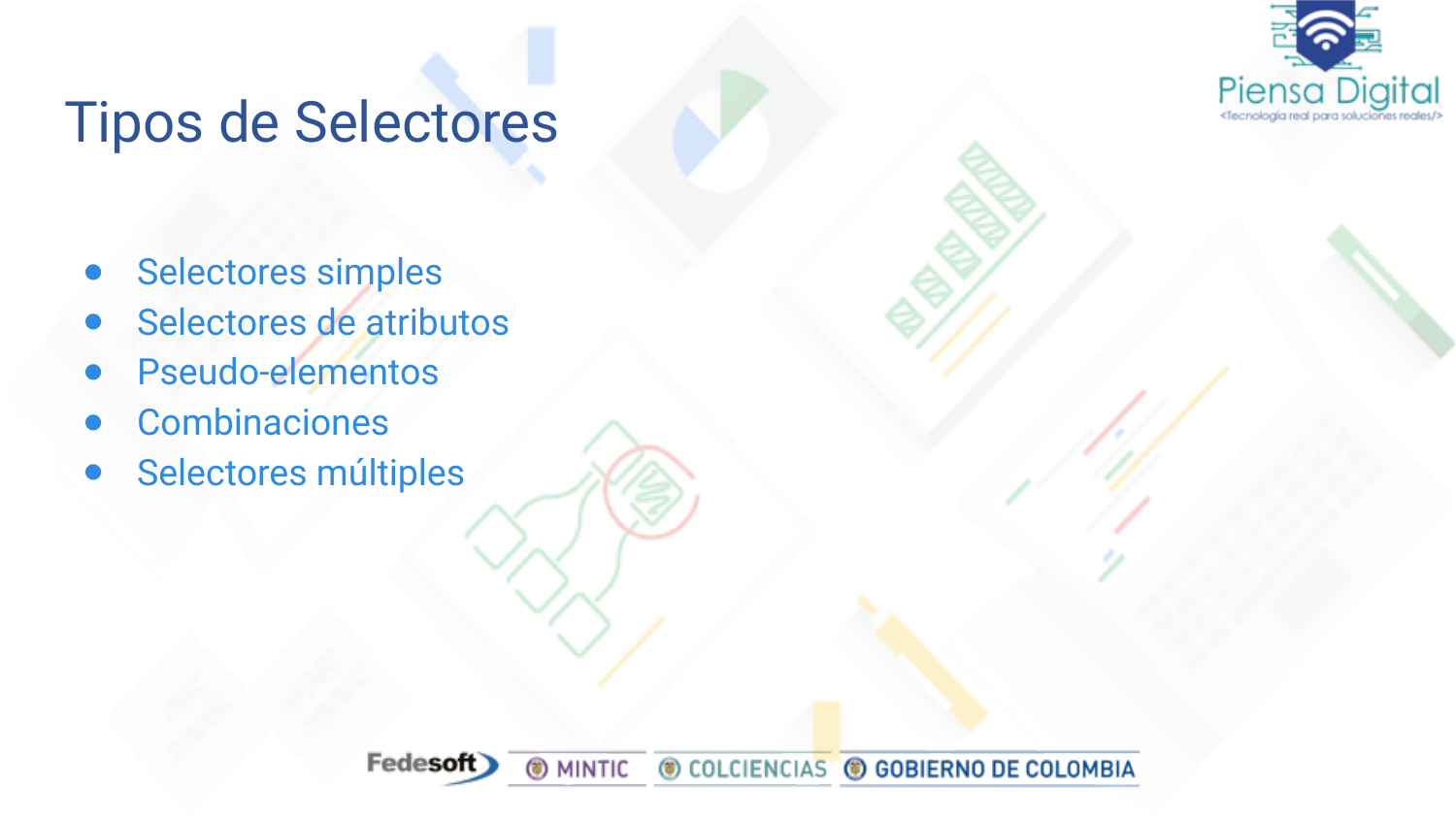

# Tipos de Selectores

Selectores simples
Selectores de atributos
Pseudo-elementos
Combinaciones
Selectores múltiples